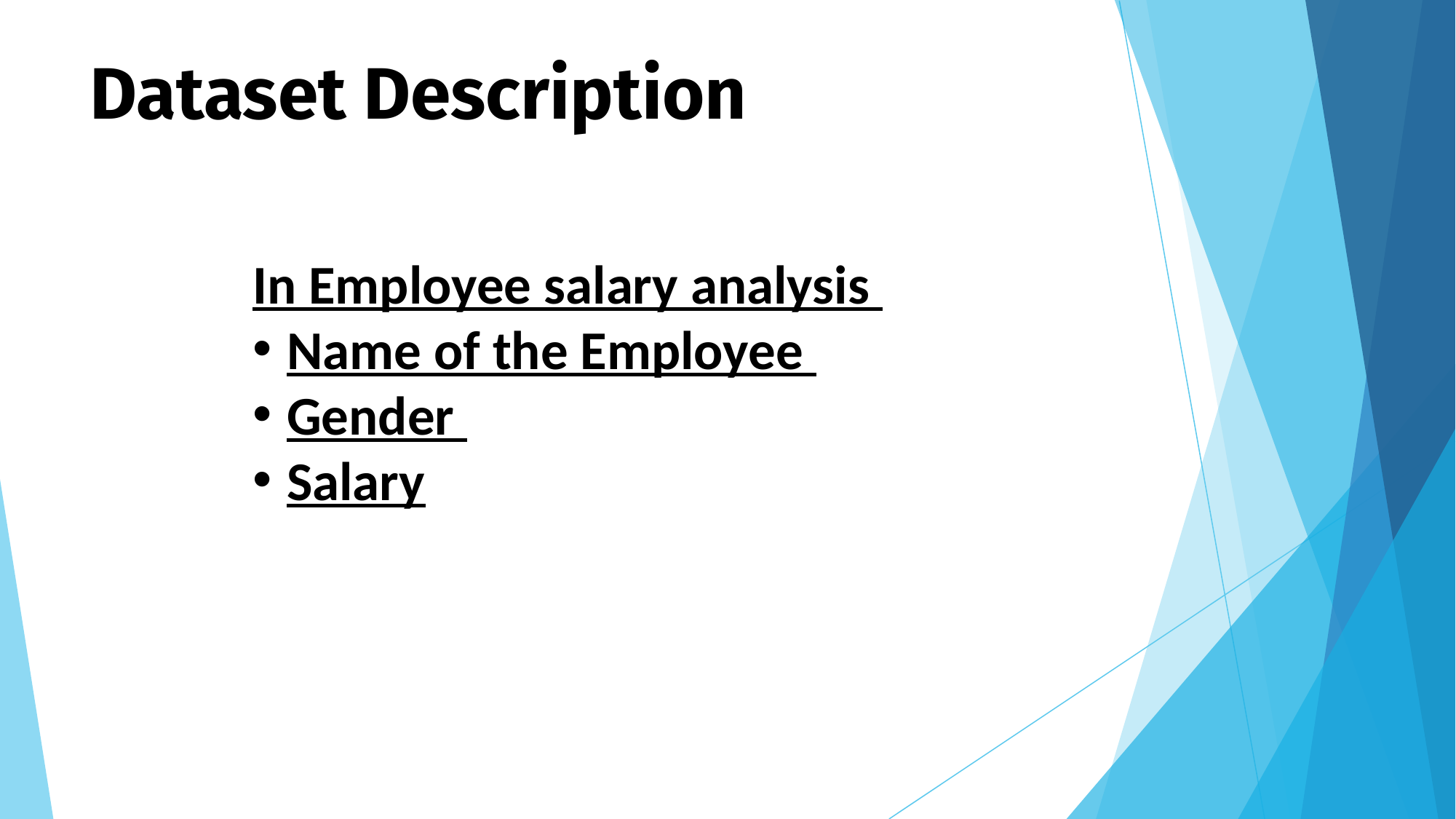

# Dataset Description
In Employee salary analysis
Name of the Employee
Gender
Salary